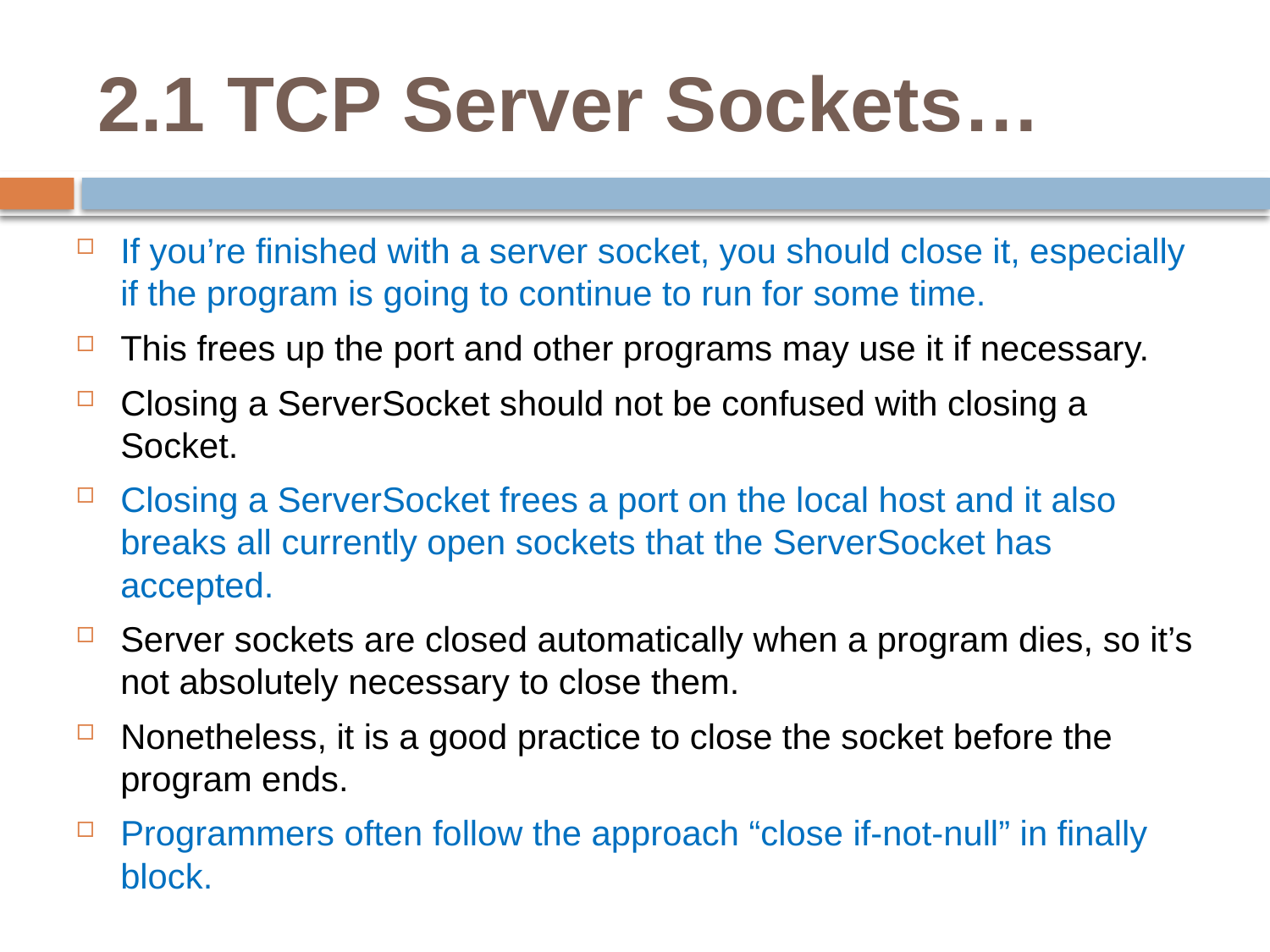

# 2.1 TCP Server Sockets…
If you’re finished with a server socket, you should close it, especially if the program is going to continue to run for some time.
This frees up the port and other programs may use it if necessary.
Closing a ServerSocket should not be confused with closing a Socket.
Closing a ServerSocket frees a port on the local host and it also breaks all currently open sockets that the ServerSocket has accepted.
Server sockets are closed automatically when a program dies, so it’s not absolutely necessary to close them.
Nonetheless, it is a good practice to close the socket before the program ends.
Programmers often follow the approach “close if-not-null” in finally block.